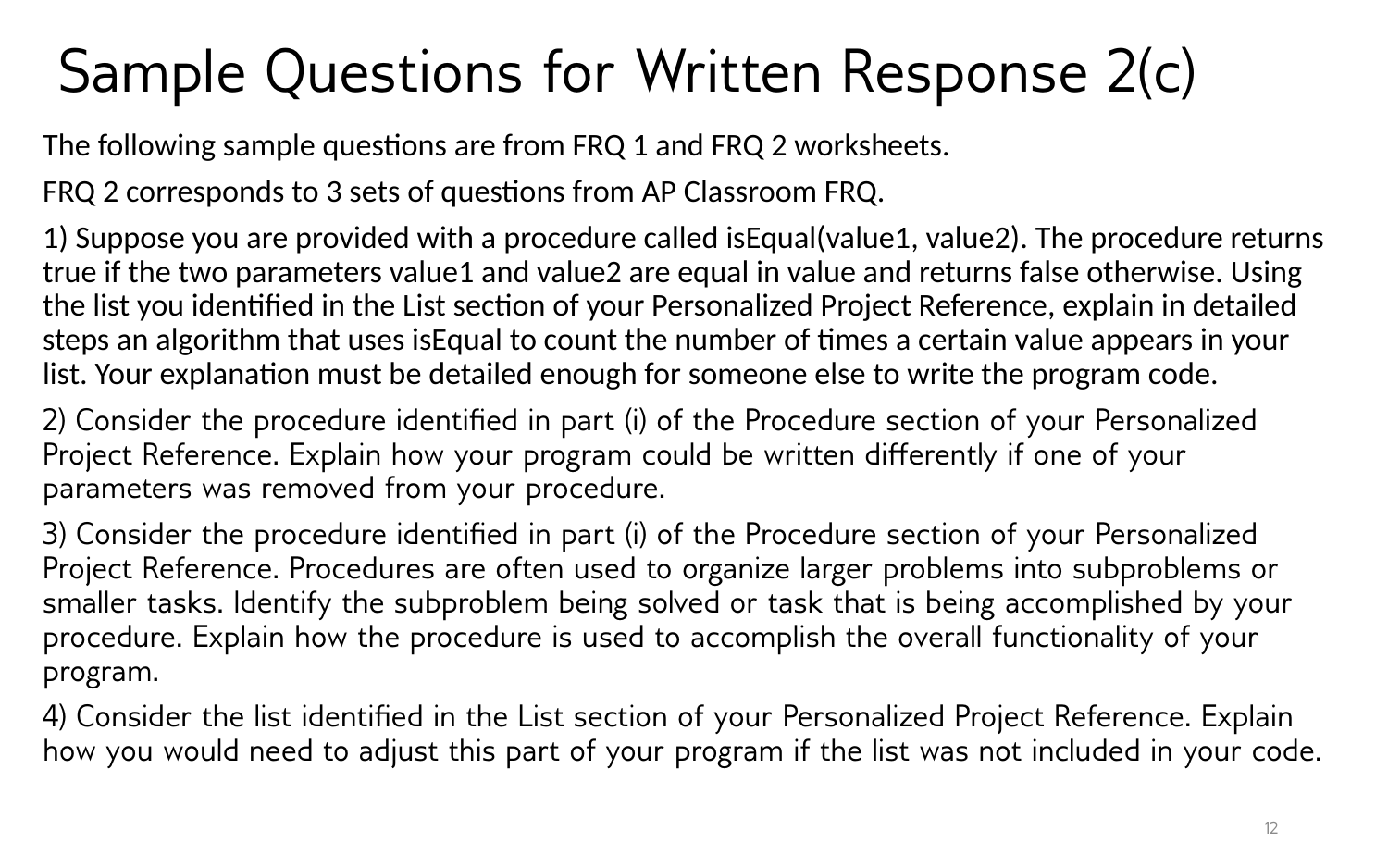

# Sample Questions for Written Response 2(c)
The following sample questions are from FRQ 1 and FRQ 2 worksheets.
FRQ 2 corresponds to 3 sets of questions from AP Classroom FRQ.
1) Suppose you are provided with a procedure called isEqual(value1, value2). The procedure returns true if the two parameters value1 and value2 are equal in value and returns false otherwise. Using the list you identified in the List section of your Personalized Project Reference, explain in detailed steps an algorithm that uses isEqual to count the number of times a certain value appears in your list. Your explanation must be detailed enough for someone else to write the program code.
2) Consider the procedure identified in part (i) of the Procedure section of your Personalized Project Reference. Explain how your program could be written differently if one of your parameters was removed from your procedure.
3) Consider the procedure identified in part (i) of the Procedure section of your Personalized Project Reference. Procedures are often used to organize larger problems into subproblems or smaller tasks. Identify the subproblem being solved or task that is being accomplished by your procedure. Explain how the procedure is used to accomplish the overall functionality of your program.
4) Consider the list identified in the List section of your Personalized Project Reference. Explain how you would need to adjust this part of your program if the list was not included in your code.

12